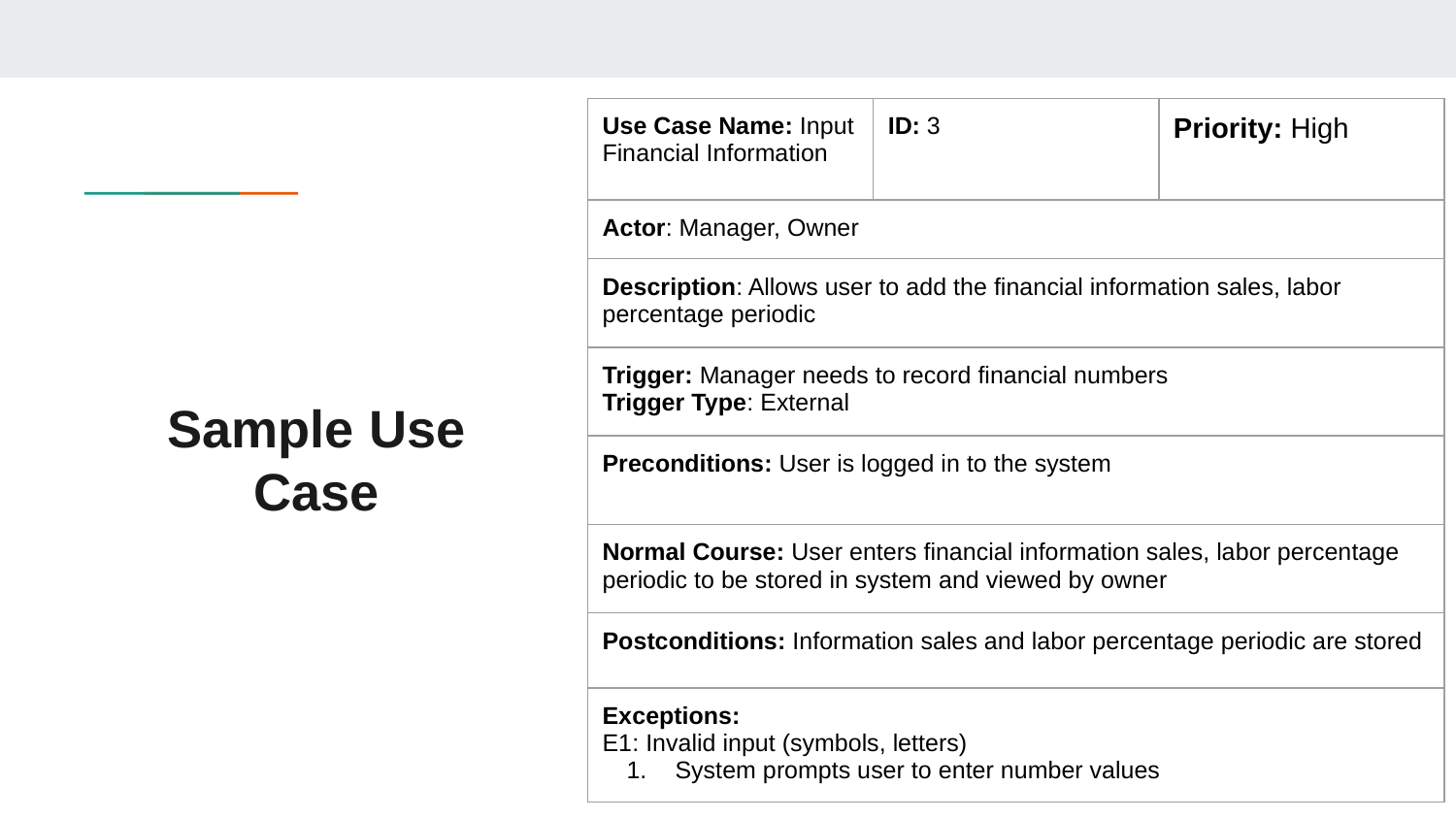

| Use Case Name: Input Financial Information | ID: 3 | Priority: High |
| --- | --- | --- |
| Actor: Manager, Owner |  |  |
| Description: Allows user to add the financial information sales, labor percentage periodic |  |  |
| Trigger: Manager needs to record financial numbers Trigger Type: External |  |  |
| Preconditions: User is logged in to the system |  |  |
| Normal Course: User enters financial information sales, labor percentage periodic to be stored in system and viewed by owner |  |  |
| Postconditions: Information sales and labor percentage periodic are stored |  |  |
| Exceptions: E1: Invalid input (symbols, letters) System prompts user to enter number values |  |  |
# Sample Use Case